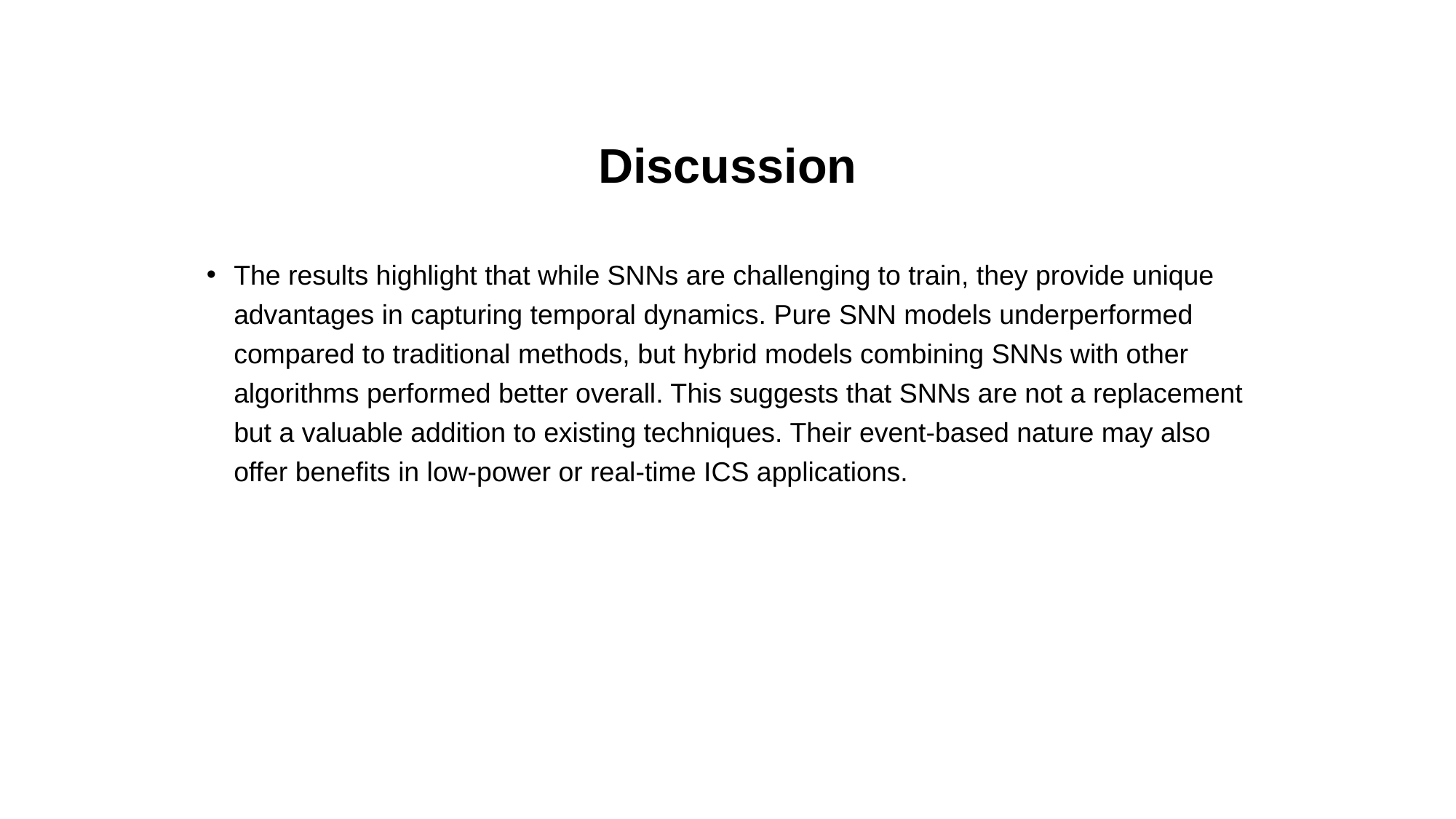

# Discussion
The results highlight that while SNNs are challenging to train, they provide unique advantages in capturing temporal dynamics. Pure SNN models underperformed compared to traditional methods, but hybrid models combining SNNs with other algorithms performed better overall. This suggests that SNNs are not a replacement but a valuable addition to existing techniques. Their event-based nature may also offer benefits in low-power or real-time ICS applications.